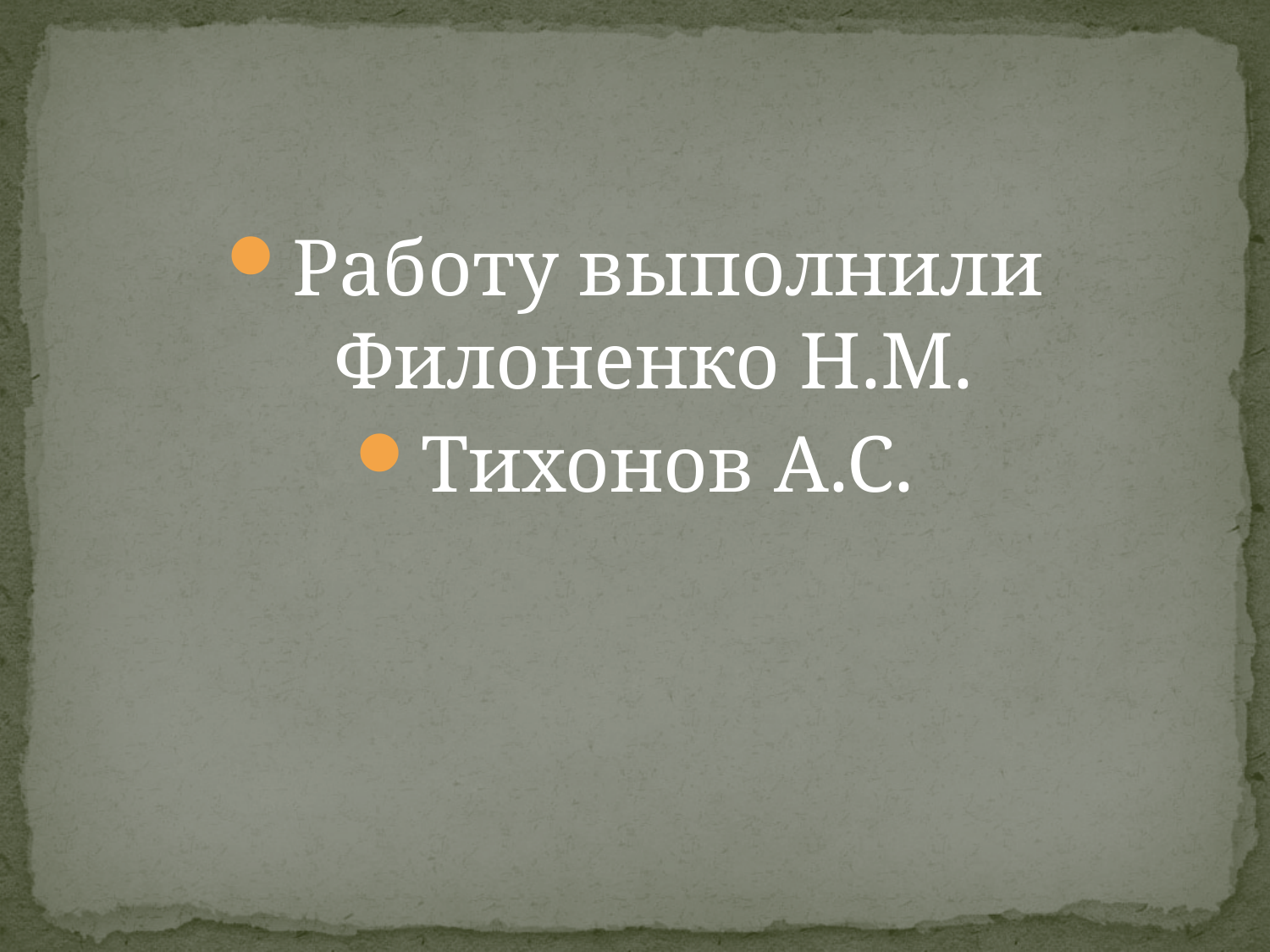

#
Работу выполнили
Филоненко Н.М.
Тихонов А.С.